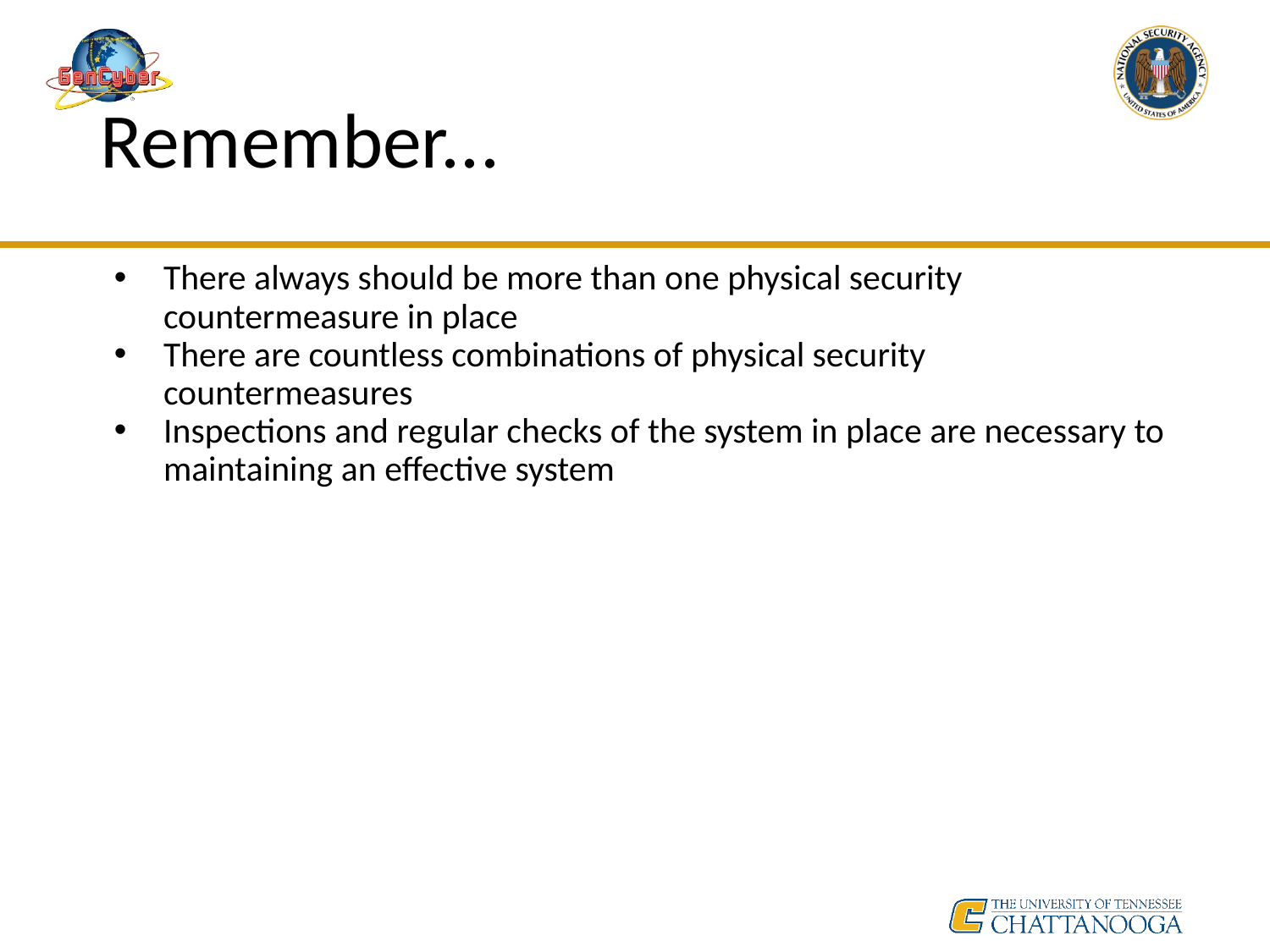

# Remember...
There always should be more than one physical security countermeasure in place
There are countless combinations of physical security countermeasures
Inspections and regular checks of the system in place are necessary to maintaining an effective system